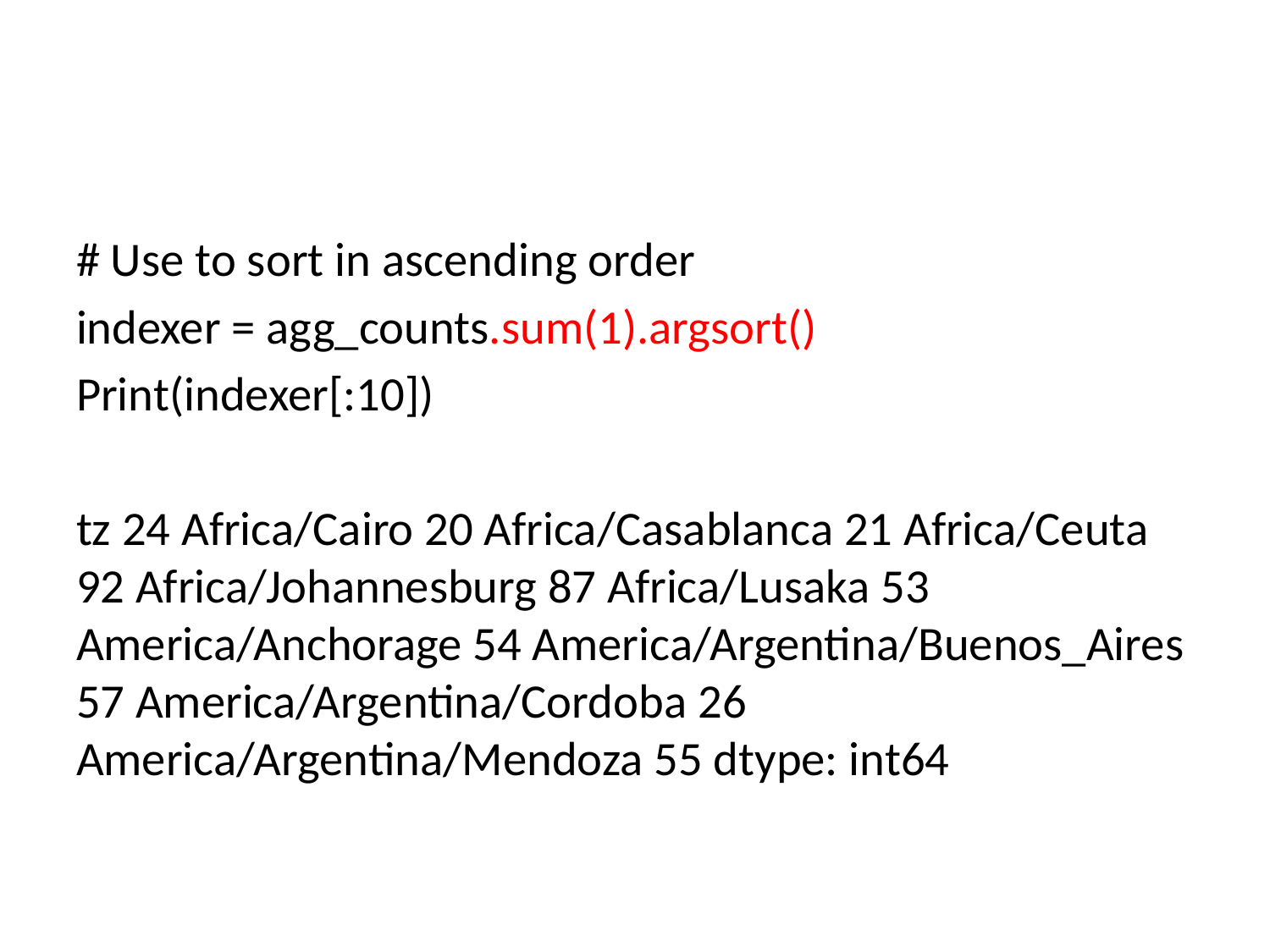

#
# Use to sort in ascending order
indexer = agg_counts.sum(1).argsort()
Print(indexer[:10])

tz 24 Africa/Cairo 20 Africa/Casablanca 21 Africa/Ceuta 92 Africa/Johannesburg 87 Africa/Lusaka 53 America/Anchorage 54 America/Argentina/Buenos_Aires 57 America/Argentina/Cordoba 26 America/Argentina/Mendoza 55 dtype: int64